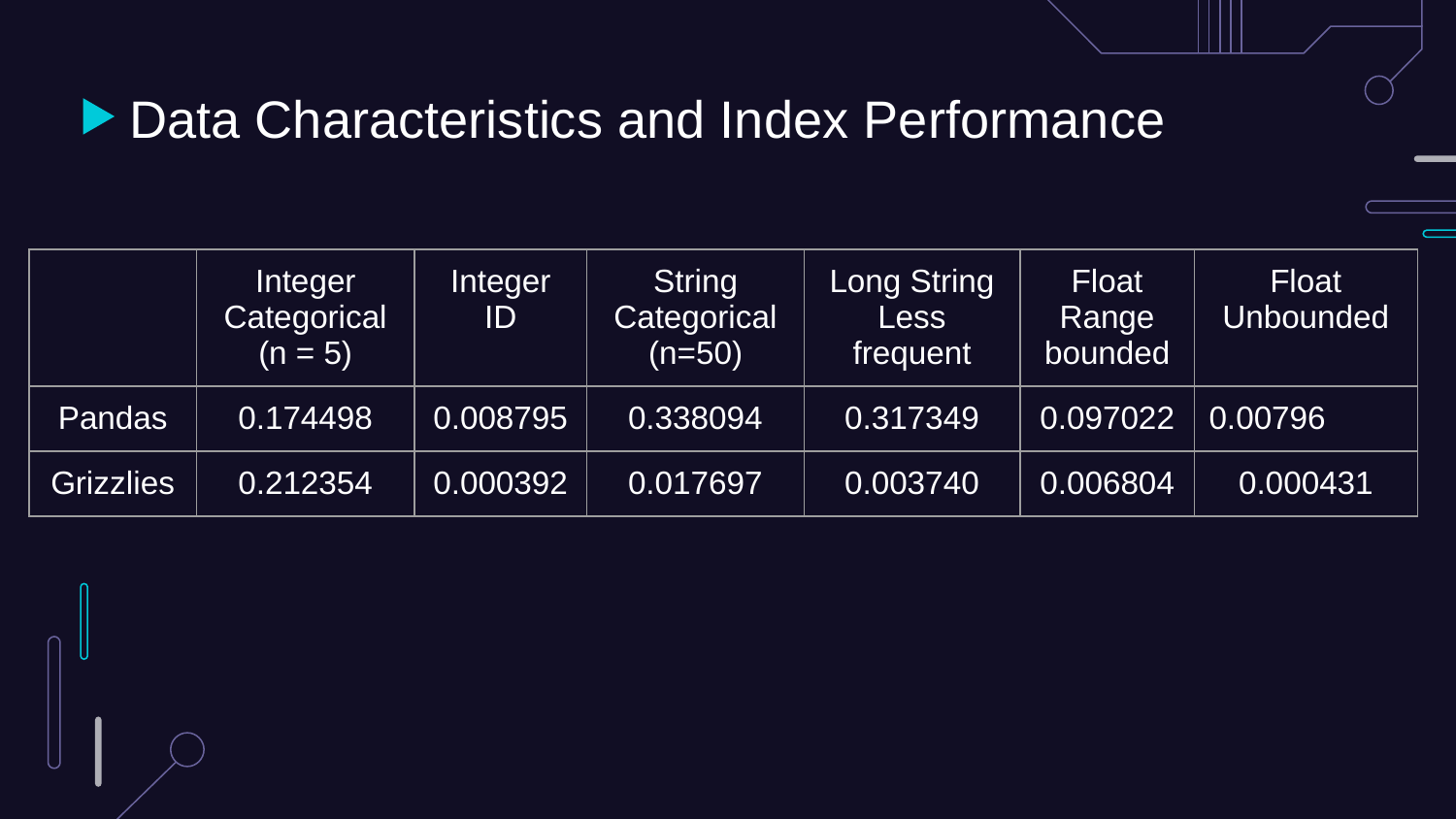

# Data Characteristics and Index Performance
|  | Integer Categorical (n = 5) | Integer ID | String Categorical (n=50) | Long String Less frequent | Float Range bounded | Float Unbounded |
| --- | --- | --- | --- | --- | --- | --- |
| Pandas | 0.174498 | 0.008795 | 0.338094 | 0.317349 | 0.097022 | 0.00796 |
| Grizzlies | 0.212354 | 0.000392 | 0.017697 | 0.003740 | 0.006804 | 0.000431 |